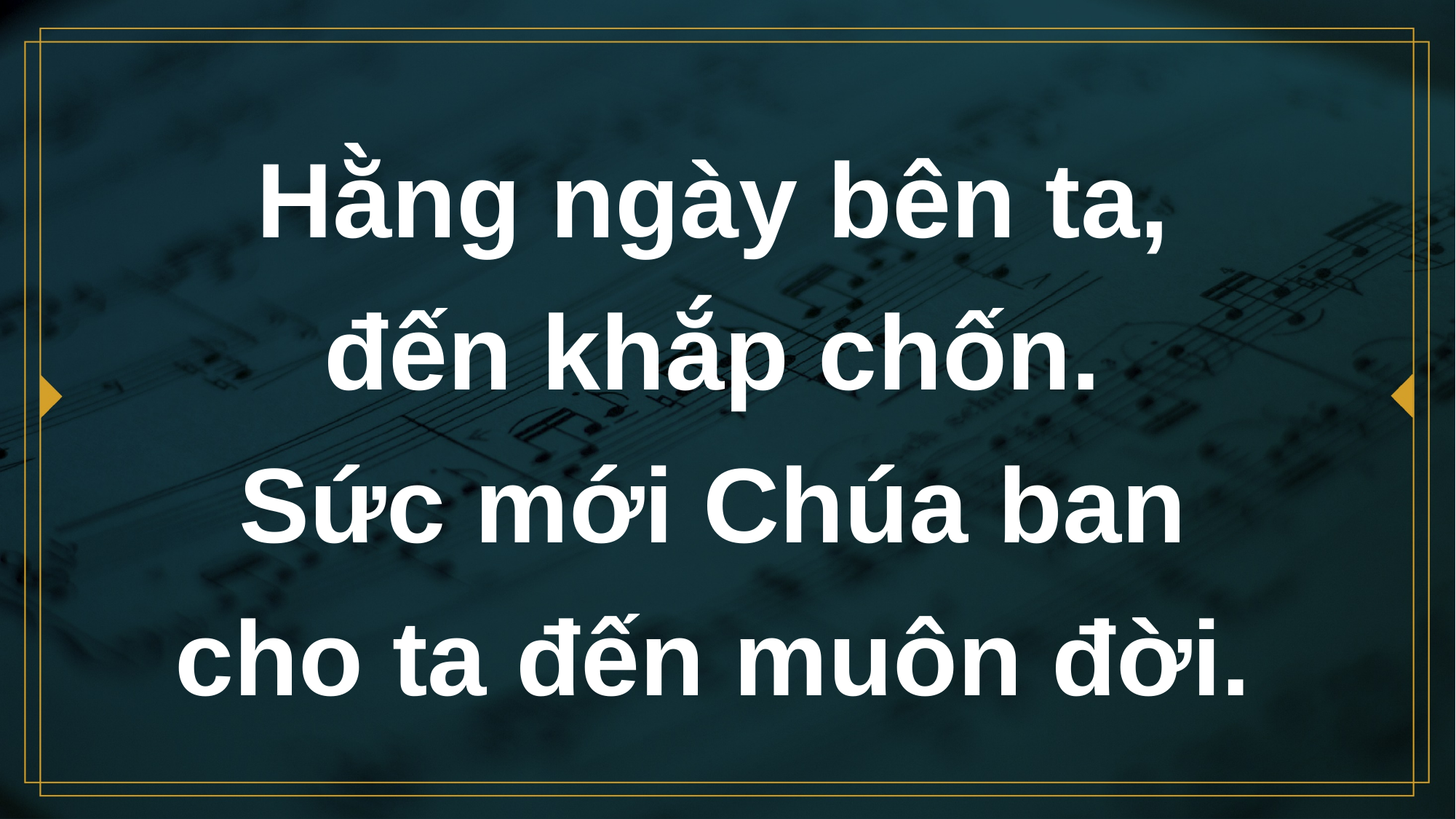

# Hằng ngày bên ta, đến khắp chốn. Sức mới Chúa ban cho ta đến muôn đời.